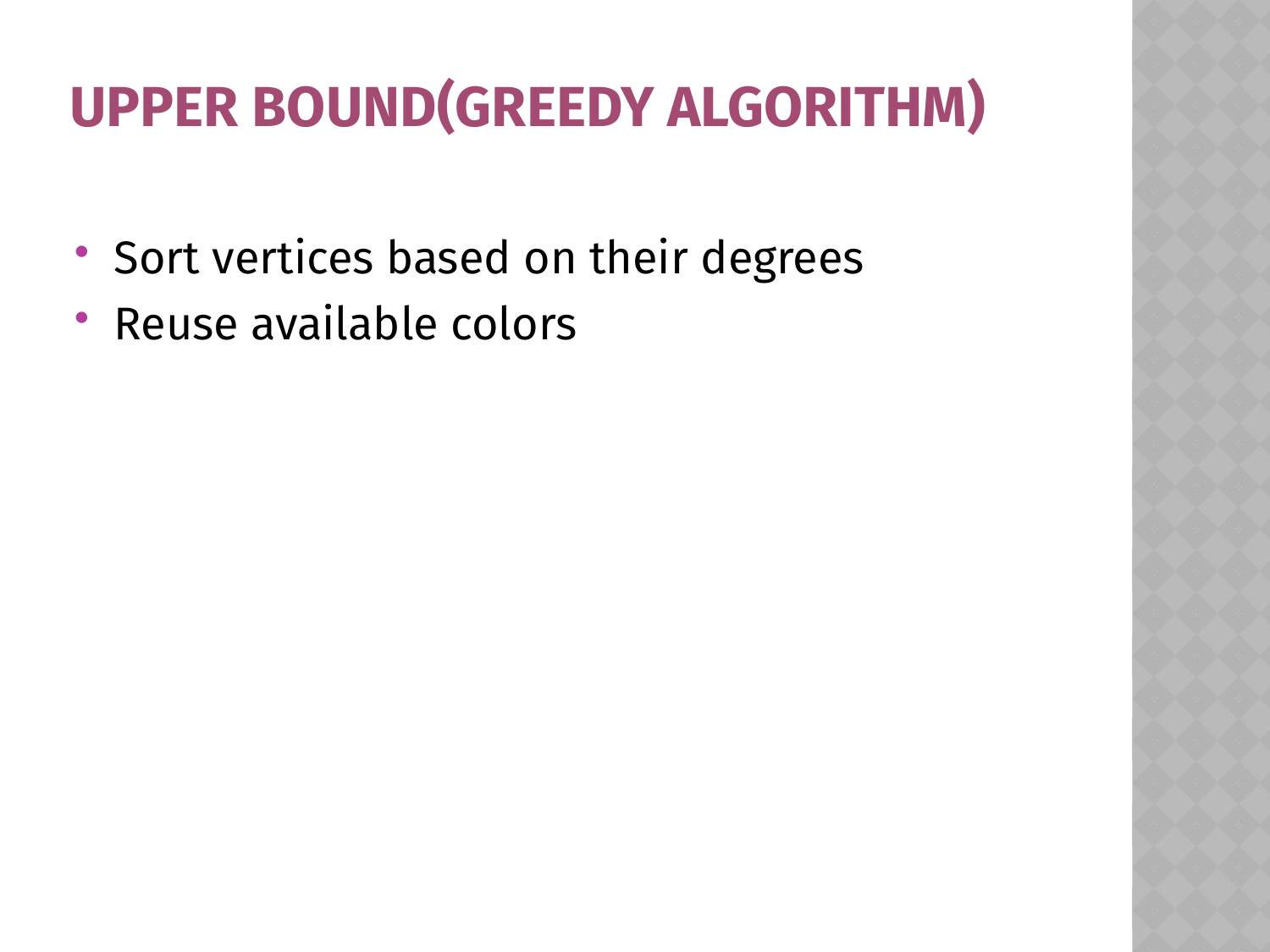

# UPPER BOUND(Greedy Algorithm)
Sort vertices based on their degrees
Reuse available colors